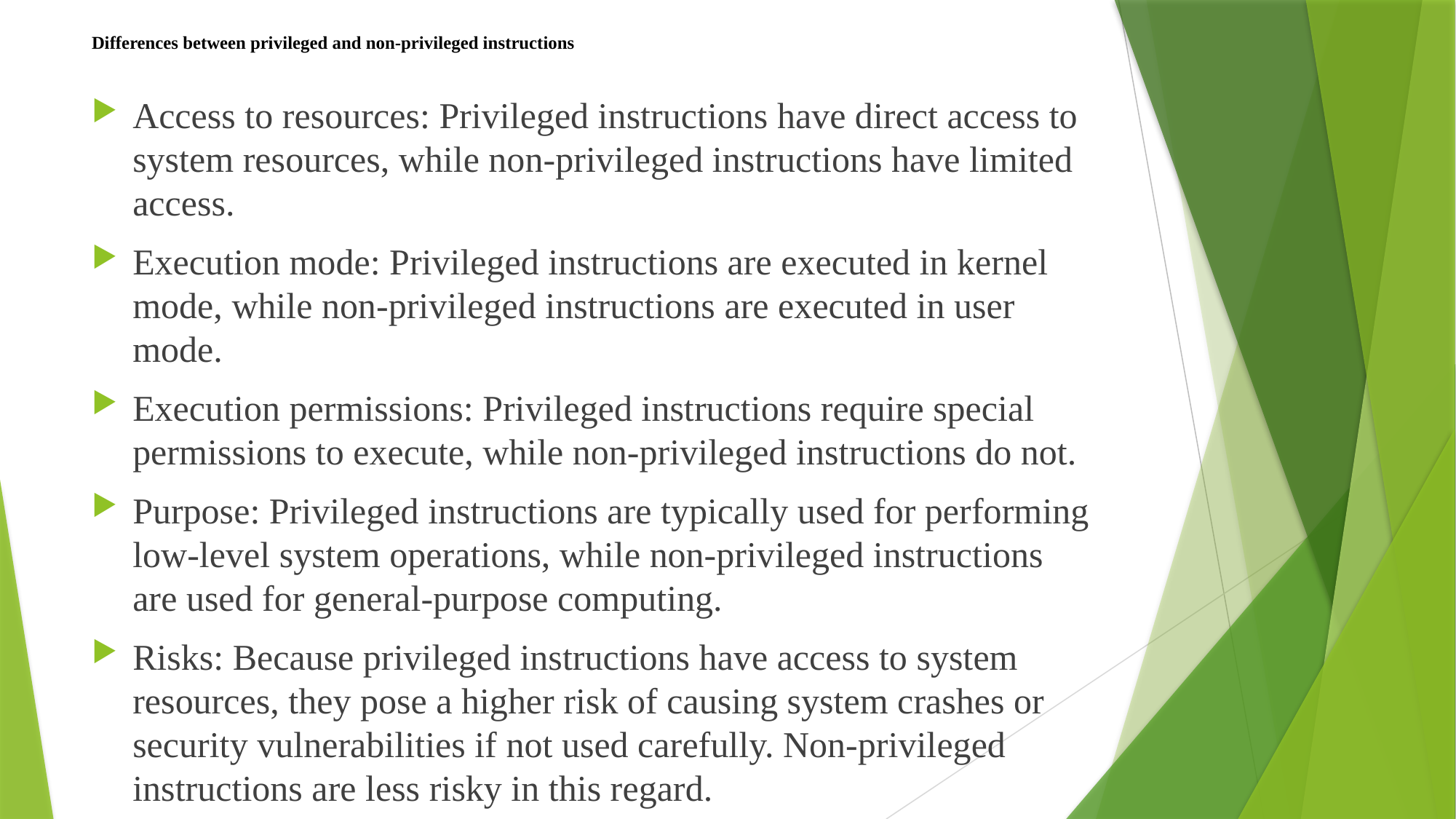

# Differences between privileged and non-privileged instructions
Access to resources: Privileged instructions have direct access to system resources, while non-privileged instructions have limited access.
Execution mode: Privileged instructions are executed in kernel mode, while non-privileged instructions are executed in user mode.
Execution permissions: Privileged instructions require special permissions to execute, while non-privileged instructions do not.
Purpose: Privileged instructions are typically used for performing low-level system operations, while non-privileged instructions are used for general-purpose computing.
Risks: Because privileged instructions have access to system resources, they pose a higher risk of causing system crashes or security vulnerabilities if not used carefully. Non-privileged instructions are less risky in this regard.